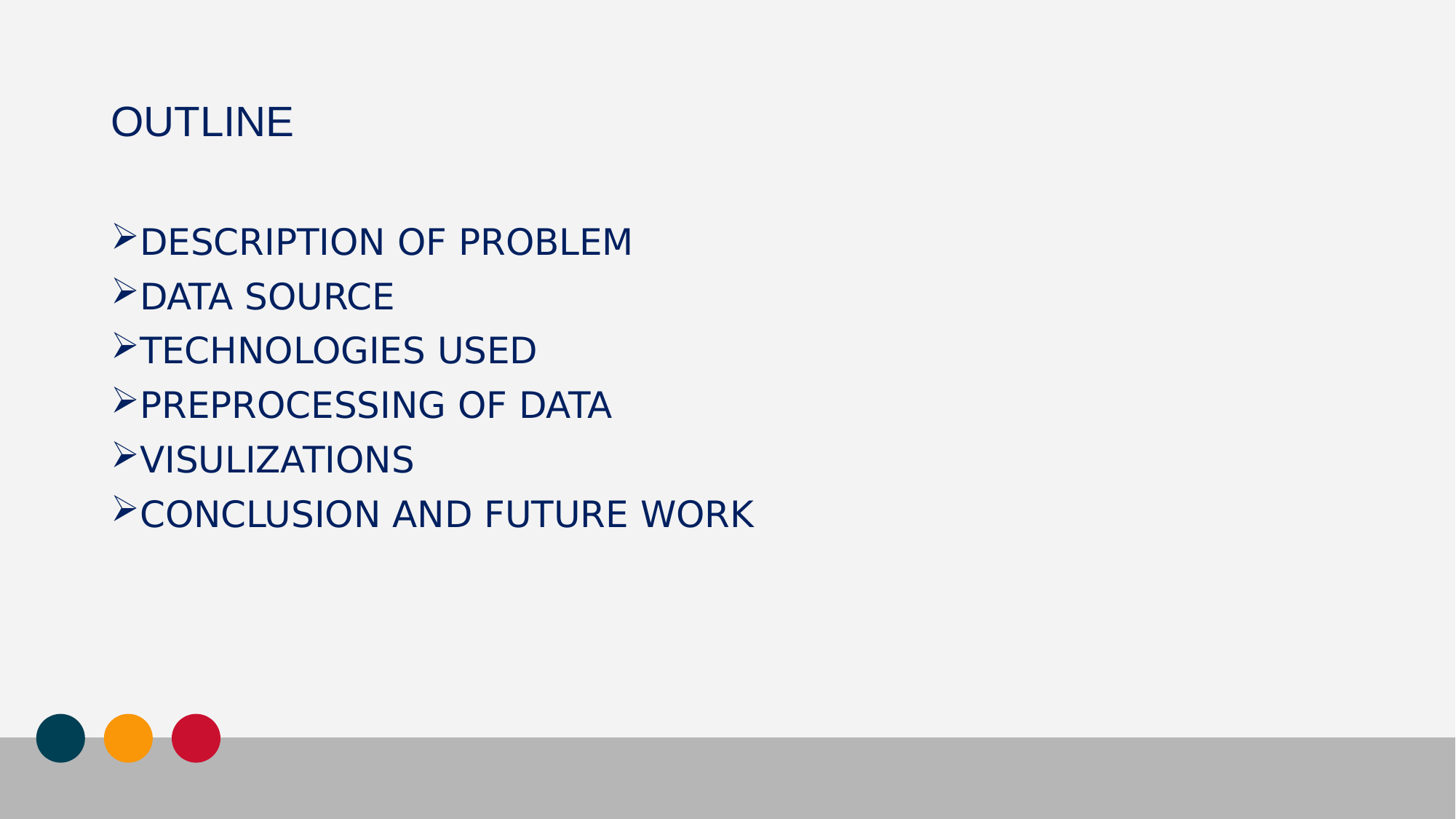

# OUTLINE
DESCRIPTION OF PROBLEM
DATA SOURCE
TECHNOLOGIES USED
PREPROCESSING OF DATA
VISULIZATIONS
CONCLUSION AND FUTURE WORK